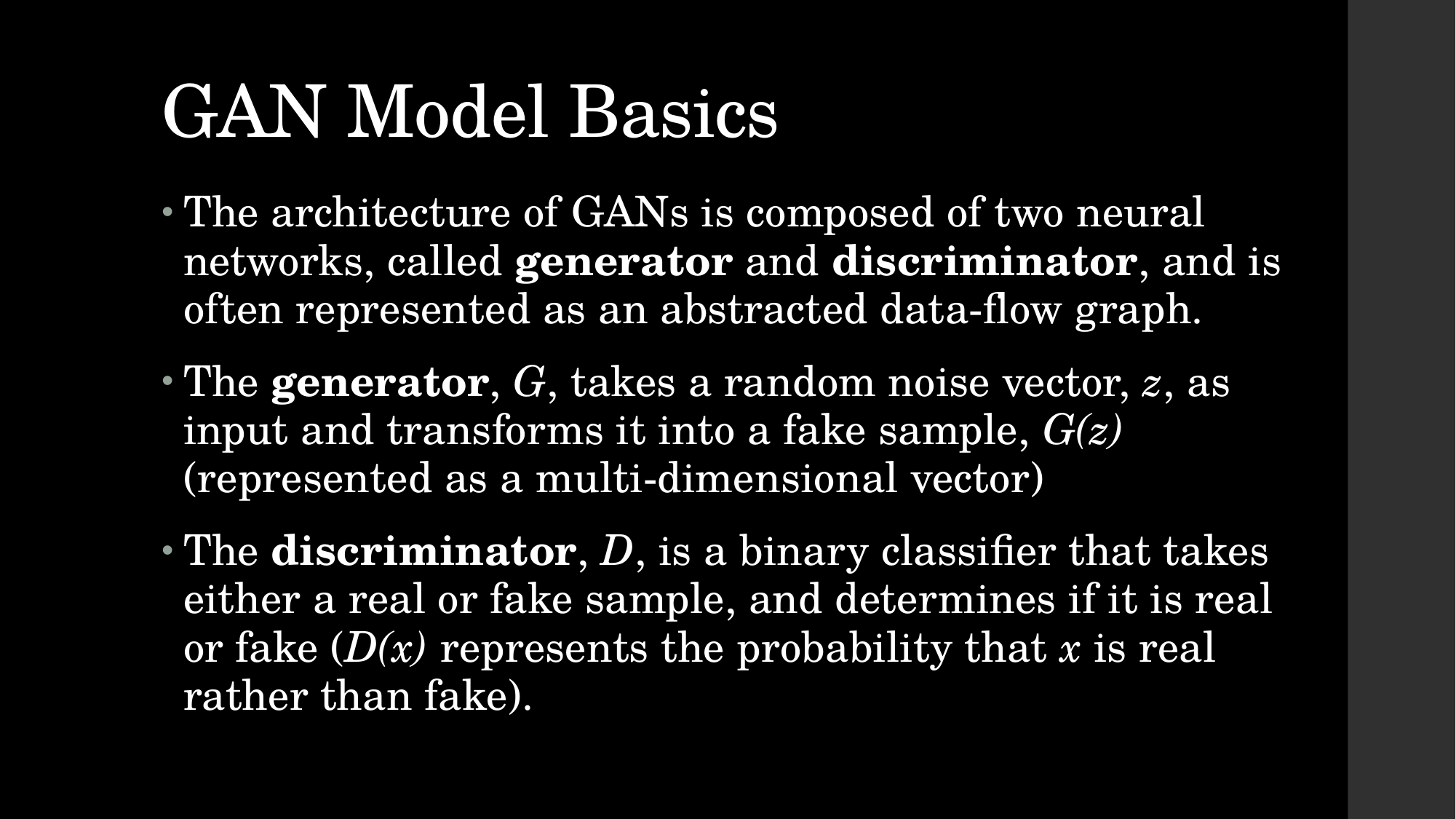

# GAN Model Basics
The architecture of GANs is composed of two neural networks, called generator and discriminator, and is often represented as an abstracted data-flow graph.
The generator, G, takes a random noise vector, z, as input and transforms it into a fake sample, G(z) (represented as a multi-dimensional vector)
The discriminator, D, is a binary classifier that takes either a real or fake sample, and determines if it is real or fake (D(x) represents the probability that x is real rather than fake).